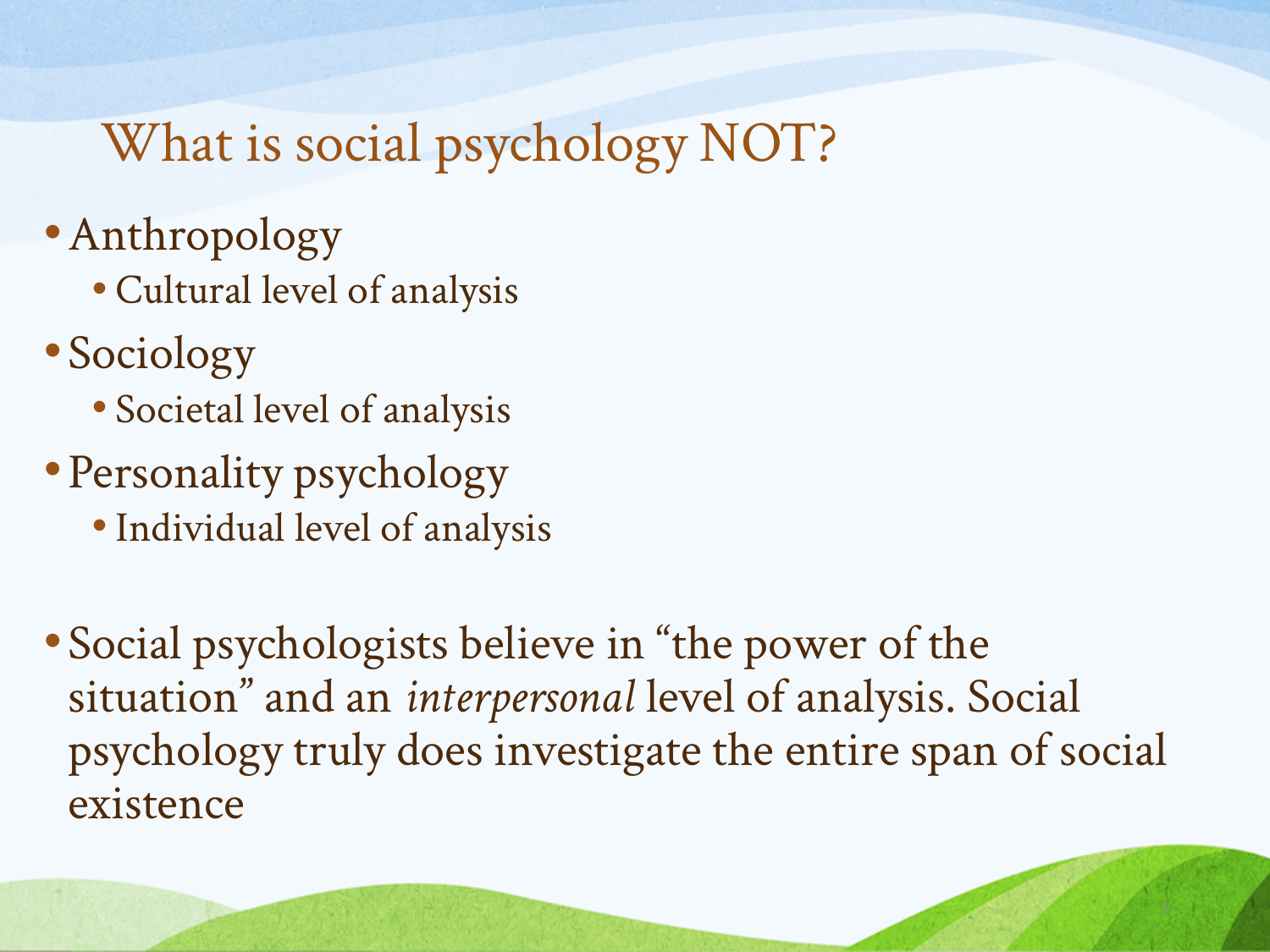

# What is social psychology NOT?
Anthropology
Cultural level of analysis
Sociology
Societal level of analysis
Personality psychology
Individual level of analysis

Social psychologists believe in “the power of the situation” and an interpersonal level of analysis. Social psychology truly does investigate the entire span of social existence

3